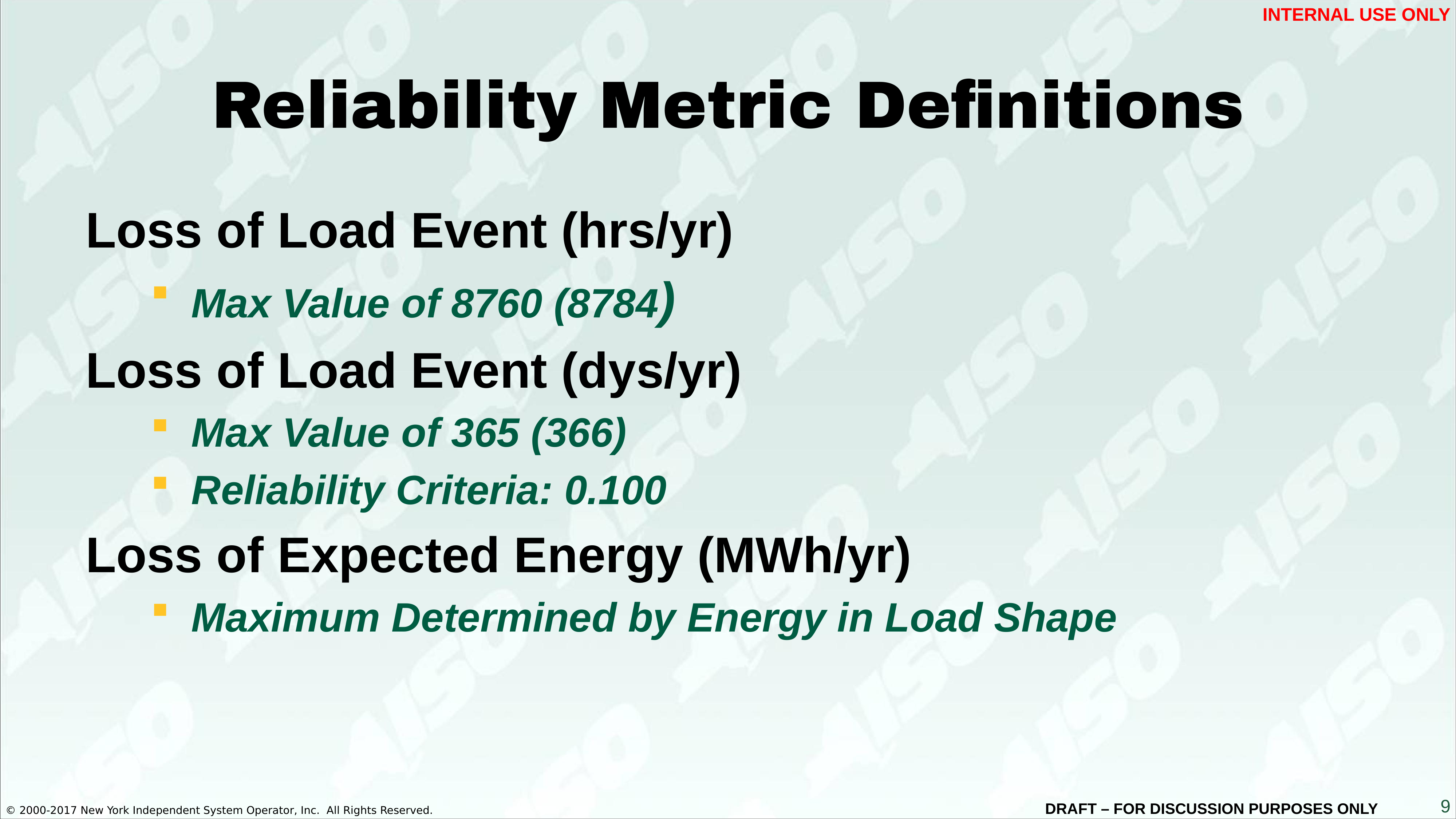

INTERNAL USE ONLY
# Reliability Metric Definitions
Loss of Load Event (hrs/yr)
Max Value of 8760 (8784)
Loss of Load Event (dys/yr)
Max Value of 365 (366)
Reliability Criteria: 0.100
Loss of Expected Energy (MWh/yr)
Maximum Determined by Energy in Load Shape